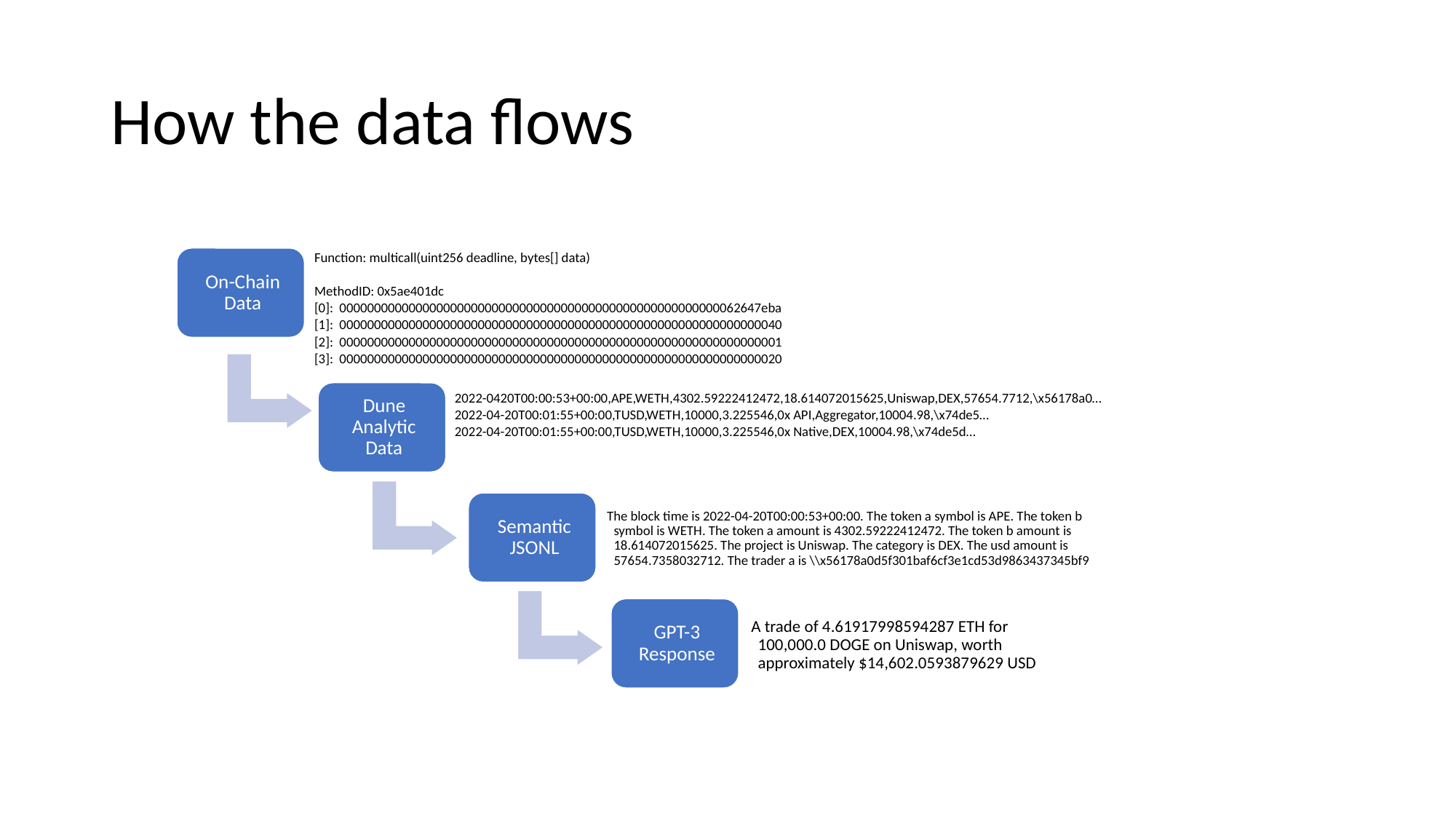

# How the data flows
On-Chain Data
Function: multicall(uint256 deadline, bytes[] data)

MethodID: 0x5ae401dc
[0]:  0000000000000000000000000000000000000000000000000000000062647eba
[1]:  0000000000000000000000000000000000000000000000000000000000000040
[2]:  0000000000000000000000000000000000000000000000000000000000000001
[3]:  0000000000000000000000000000000000000000000000000000000000000020
Dune Analytic Data
2022-0420T00:00:53+00:00,APE,WETH,4302.59222412472,18.614072015625,Uniswap,DEX,57654.7712,\x56178a0…
2022-04-20T00:01:55+00:00,TUSD,WETH,10000,3.225546,0x API,Aggregator,10004.98,\x74de5…
2022-04-20T00:01:55+00:00,TUSD,WETH,10000,3.225546,0x Native,DEX,10004.98,\x74de5d…

Semantic JSONL
The block time is 2022-04-20T00:00:53+00:00. The token a symbol is APE. The token b symbol is WETH. The token a amount is 4302.59222412472. The token b amount is 18.614072015625. The project is Uniswap. The category is DEX. The usd amount is 57654.7358032712. The trader a is \\x56178a0d5f301baf6cf3e1cd53d9863437345bf9
GPT-3 Response
A trade of 4.61917998594287 ETH for 100,000.0 DOGE on Uniswap, worth approximately $14,602.0593879629 USD